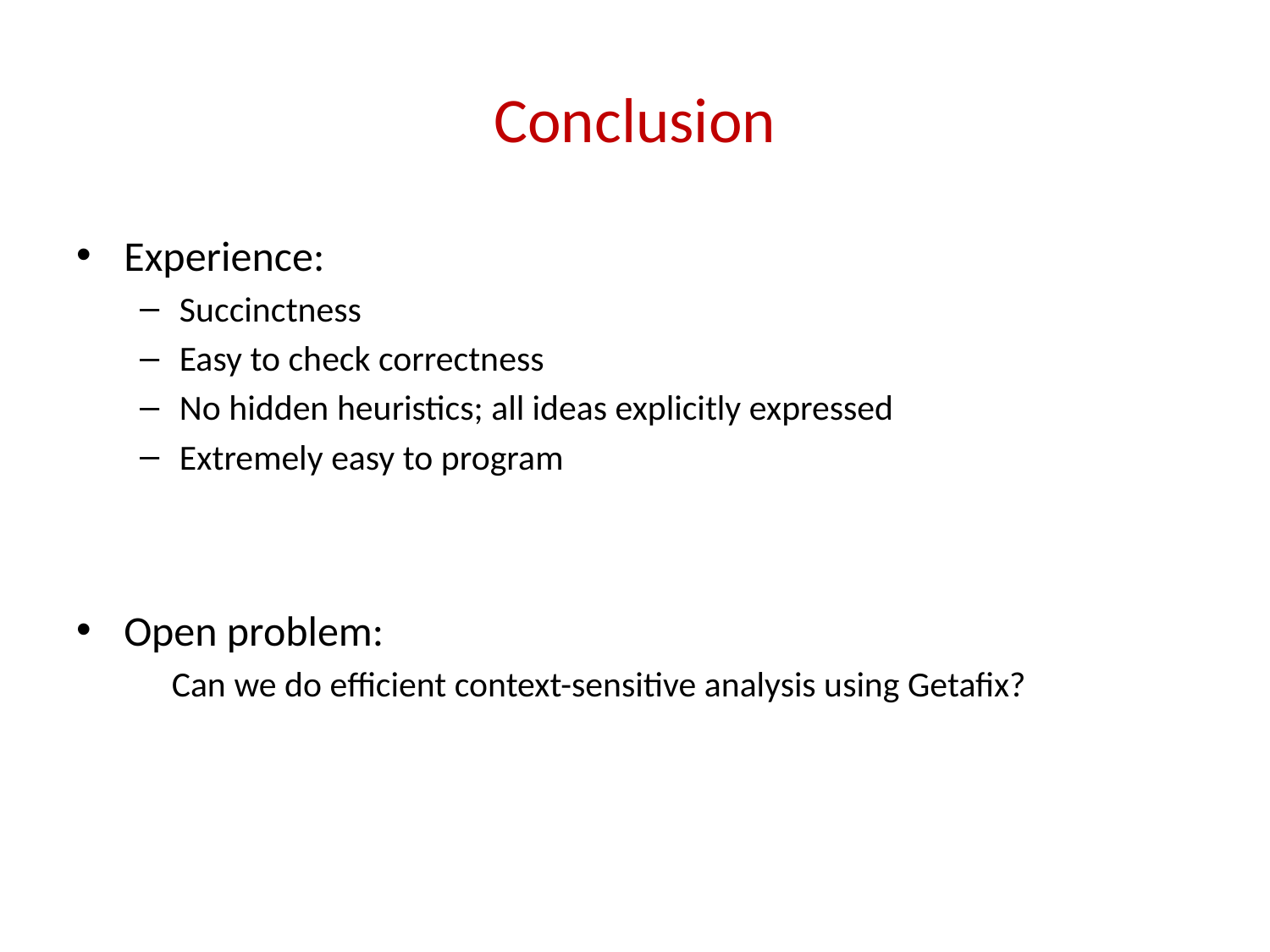

# Conclusion
Experience:
Succinctness
Easy to check correctness
No hidden heuristics; all ideas explicitly expressed
Extremely easy to program

Open problem:
    Can we do efficient context-sensitive analysis using Getafix?